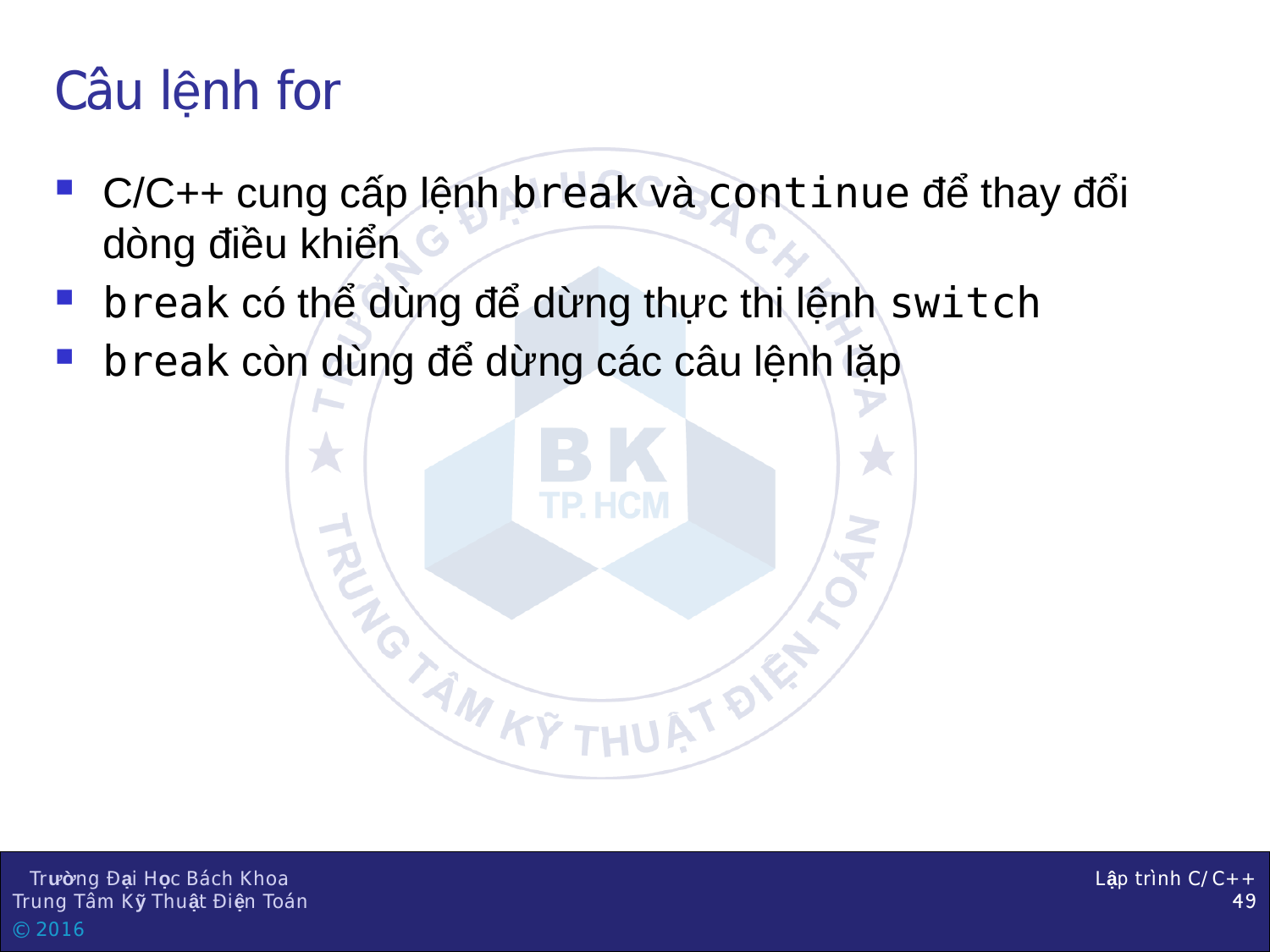

# Câu lệnh for
C/C++ cung cấp lệnh break và continue để thay đổi dòng điều khiển
break có thể dùng để dừng thực thi lệnh switch
break còn dùng để dừng các câu lệnh lặp